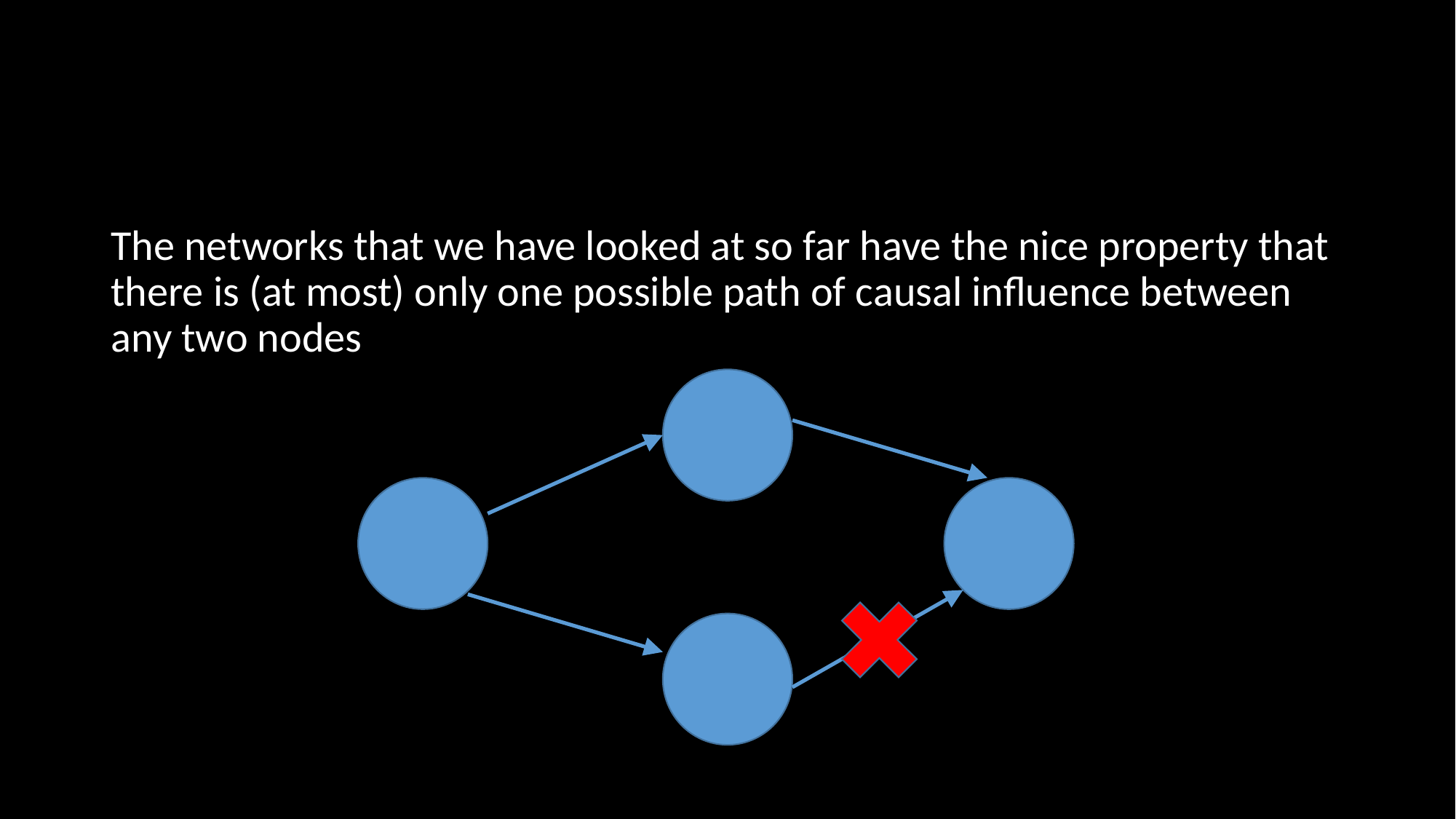

#
The networks that we have looked at so far have the nice property that there is (at most) only one possible path of causal influence between any two nodes